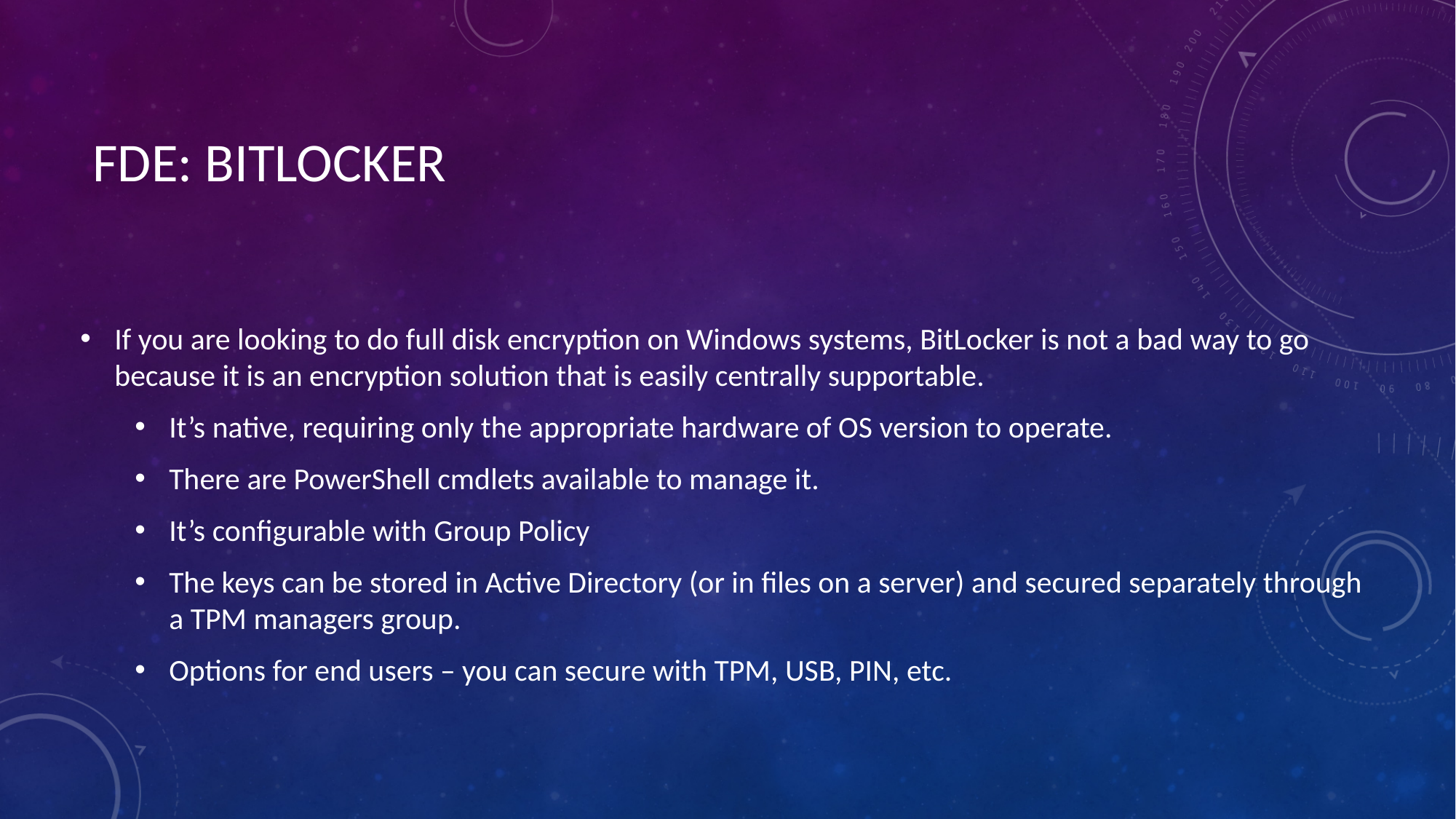

# FDE: BitLocker
If you are looking to do full disk encryption on Windows systems, BitLocker is not a bad way to go because it is an encryption solution that is easily centrally supportable.
It’s native, requiring only the appropriate hardware of OS version to operate.
There are PowerShell cmdlets available to manage it.
It’s configurable with Group Policy
The keys can be stored in Active Directory (or in files on a server) and secured separately through a TPM managers group.
Options for end users – you can secure with TPM, USB, PIN, etc.